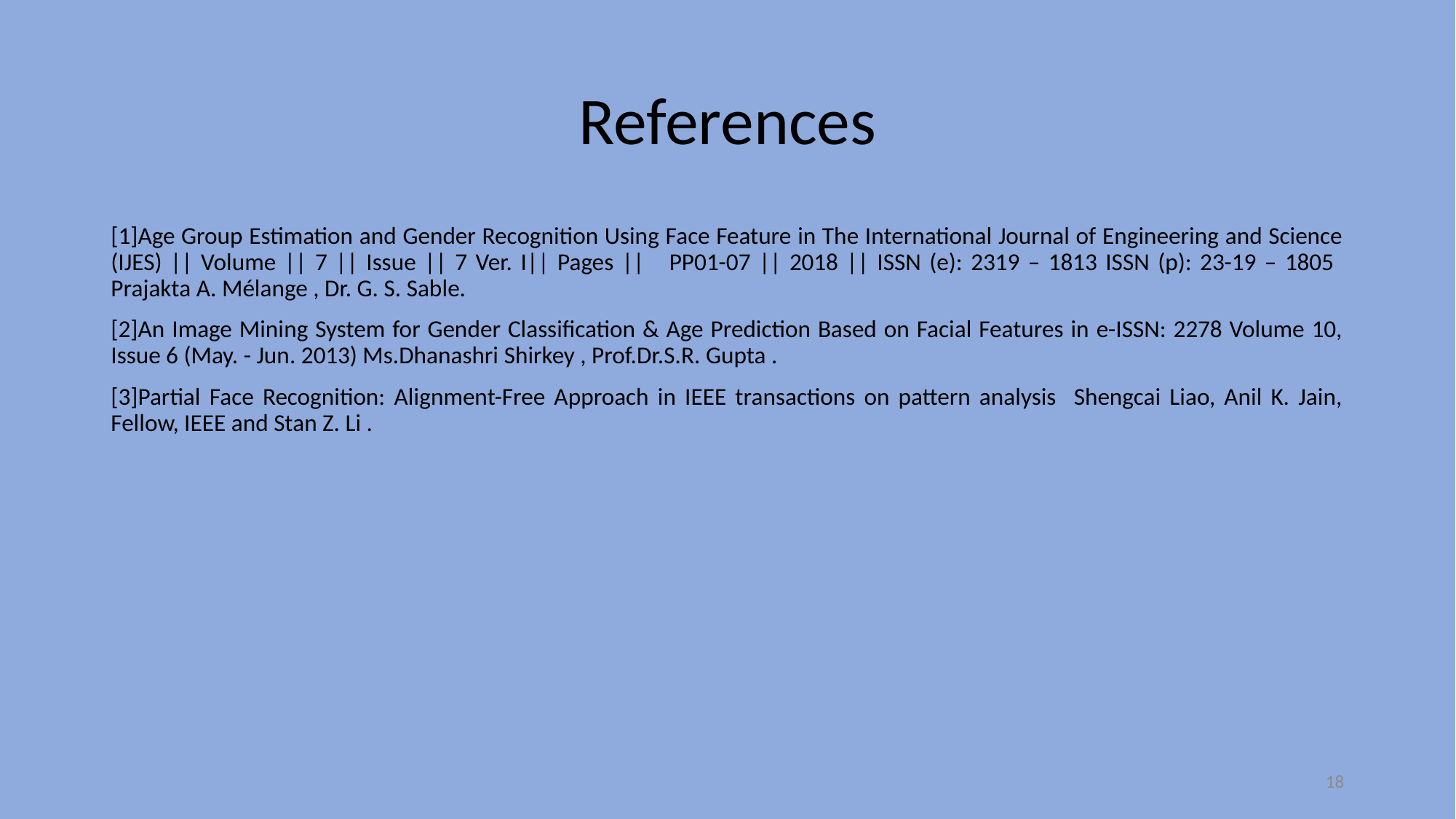

# References
[1]Age Group Estimation and Gender Recognition Using Face Feature in The International Journal of Engineering and Science (IJES) || Volume || 7 || Issue || 7 Ver. I|| Pages ||   PP01-07 || 2018 || ISSN (e): 2319 – 1813 ISSN (p): 23-19 – 1805  Prajakta A. Mélange , Dr. G. S. Sable.
[2]An Image Mining System for Gender Classification & Age Prediction Based on Facial Features in e-ISSN: 2278 Volume 10, Issue 6 (May. - Jun. 2013) Ms.Dhanashri Shirkey , Prof.Dr.S.R. Gupta .
[3]Partial Face Recognition: Alignment-Free Approach in IEEE transactions on pattern analysis  Shengcai Liao, Anil K. Jain, Fellow, IEEE and Stan Z. Li .

18